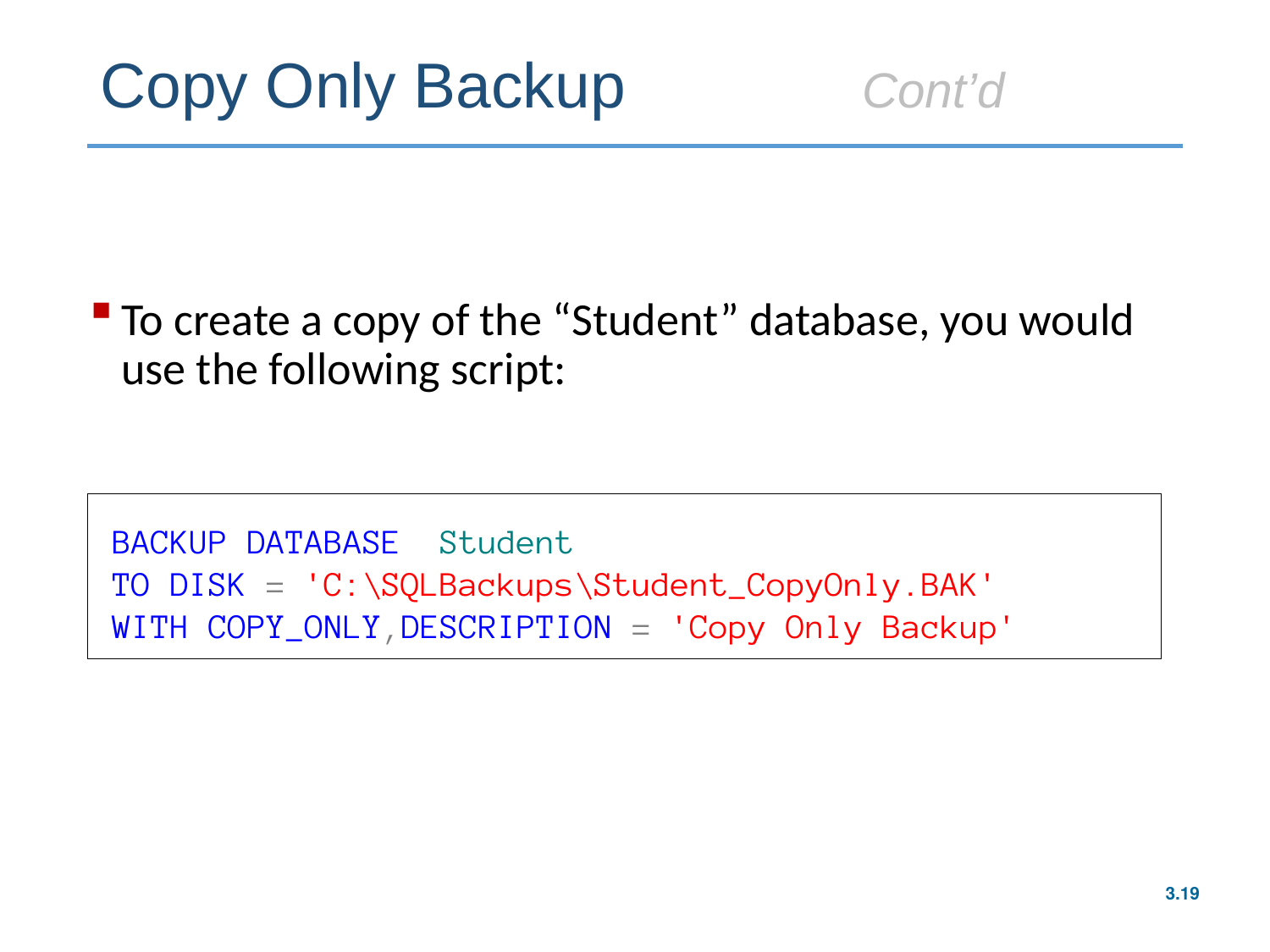

# Copy Only Backup		Cont’d
To create a copy of the “Student” database, you would use the following script:
BACKUP DATABASE  Student
TO DISK = 'C:\SQLBackups\Student_CopyOnly.BAK'
WITH COPY_ONLY,DESCRIPTION = 'Copy Only Backup'